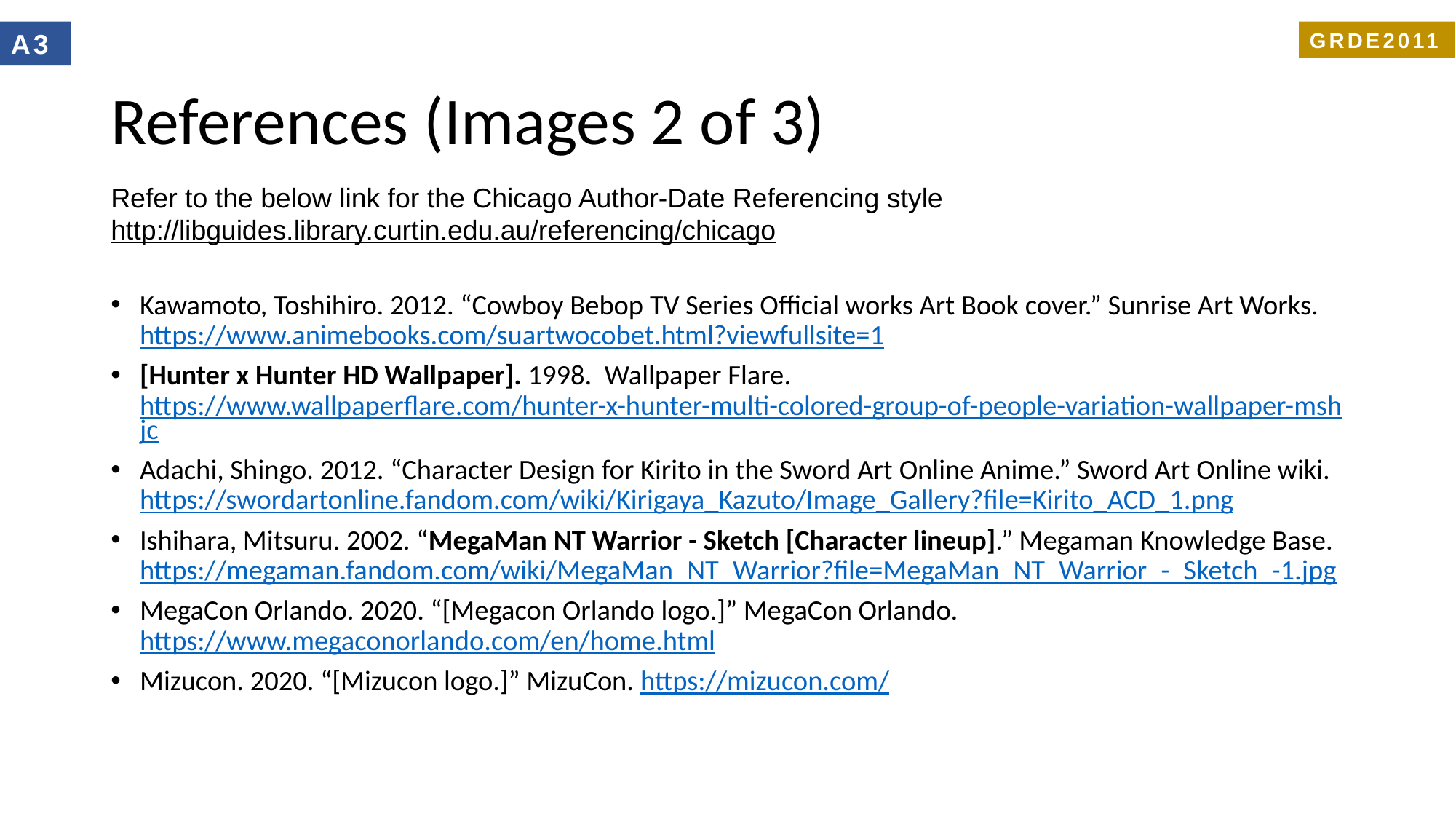

A3
GRDE2011
# References (Images 2 of 3)
Refer to the below link for the Chicago Author-Date Referencing style
http://libguides.library.curtin.edu.au/referencing/chicago
Kawamoto, Toshihiro. 2012. “Cowboy Bebop TV Series Official works Art Book cover.” Sunrise Art Works.  https://www.animebooks.com/suartwocobet.html?viewfullsite=1
[Hunter x Hunter HD Wallpaper]. 1998.  Wallpaper Flare. https://www.wallpaperflare.com/hunter-x-hunter-multi-colored-group-of-people-variation-wallpaper-mshjc
Adachi, Shingo. 2012. “Character Design for Kirito in the Sword Art Online Anime.” Sword Art Online wiki.  https://swordartonline.fandom.com/wiki/Kirigaya_Kazuto/Image_Gallery?file=Kirito_ACD_1.png
Ishihara, Mitsuru. 2002. “MegaMan NT Warrior - Sketch [Character lineup].” Megaman Knowledge Base. https://megaman.fandom.com/wiki/MegaMan_NT_Warrior?file=MegaMan_NT_Warrior_-_Sketch_-1.jpg
MegaCon Orlando. 2020. “[Megacon Orlando logo.]” MegaCon Orlando. https://www.megaconorlando.com/en/home.html
Mizucon. 2020. “[Mizucon logo.]” MizuCon. https://mizucon.com/